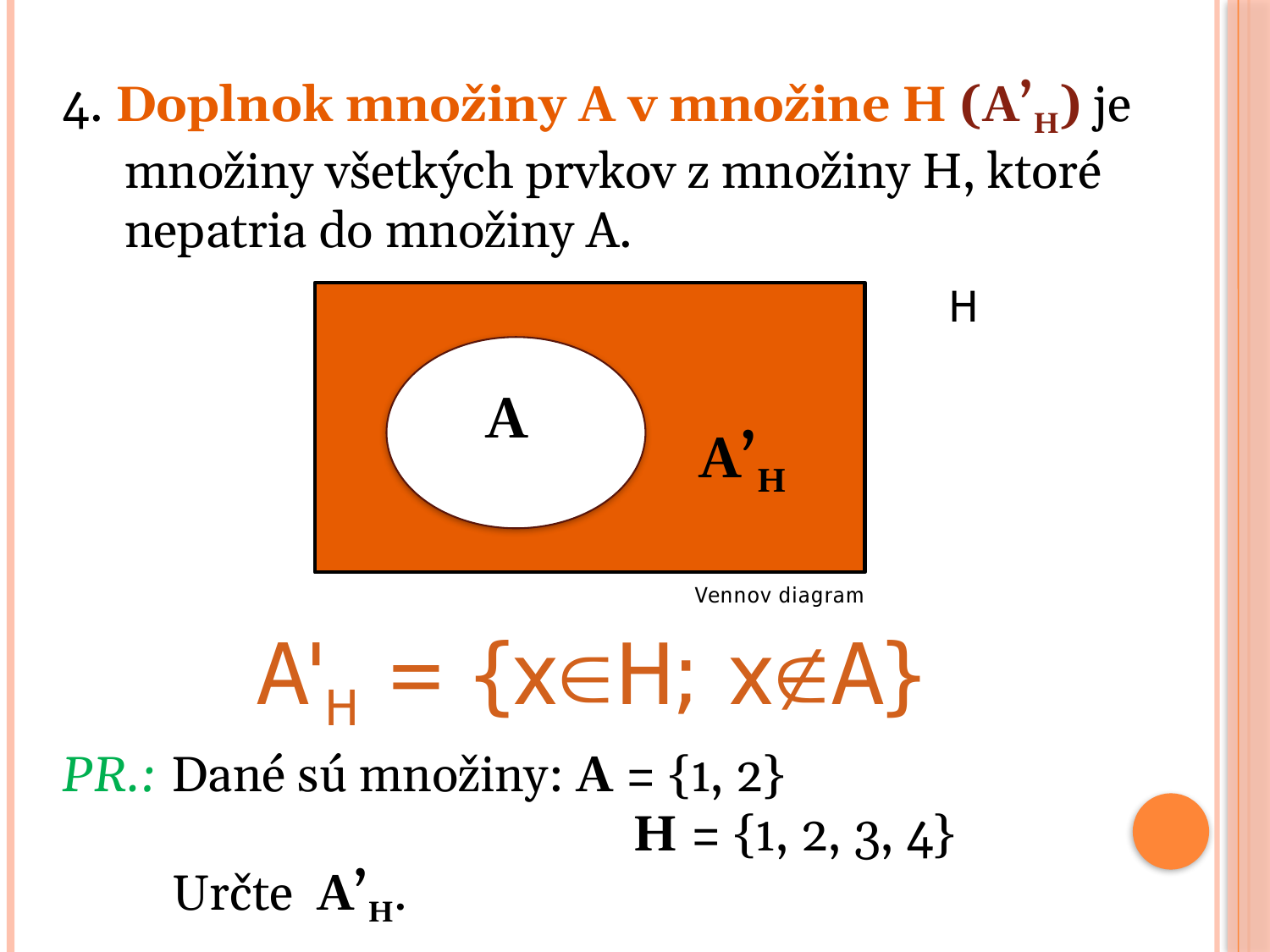

4. Doplnok množiny A v množine H (A’H) je množiny všetkých prvkov z množiny H, ktoré nepatria do množiny A.
H

A
A’H
Vennov diagram
A'H = {x∈H; x∉A}
PR.: Dané sú množiny: A = {1, 2}
					H = {1, 2, 3, 4}
	    Určte  A’H.